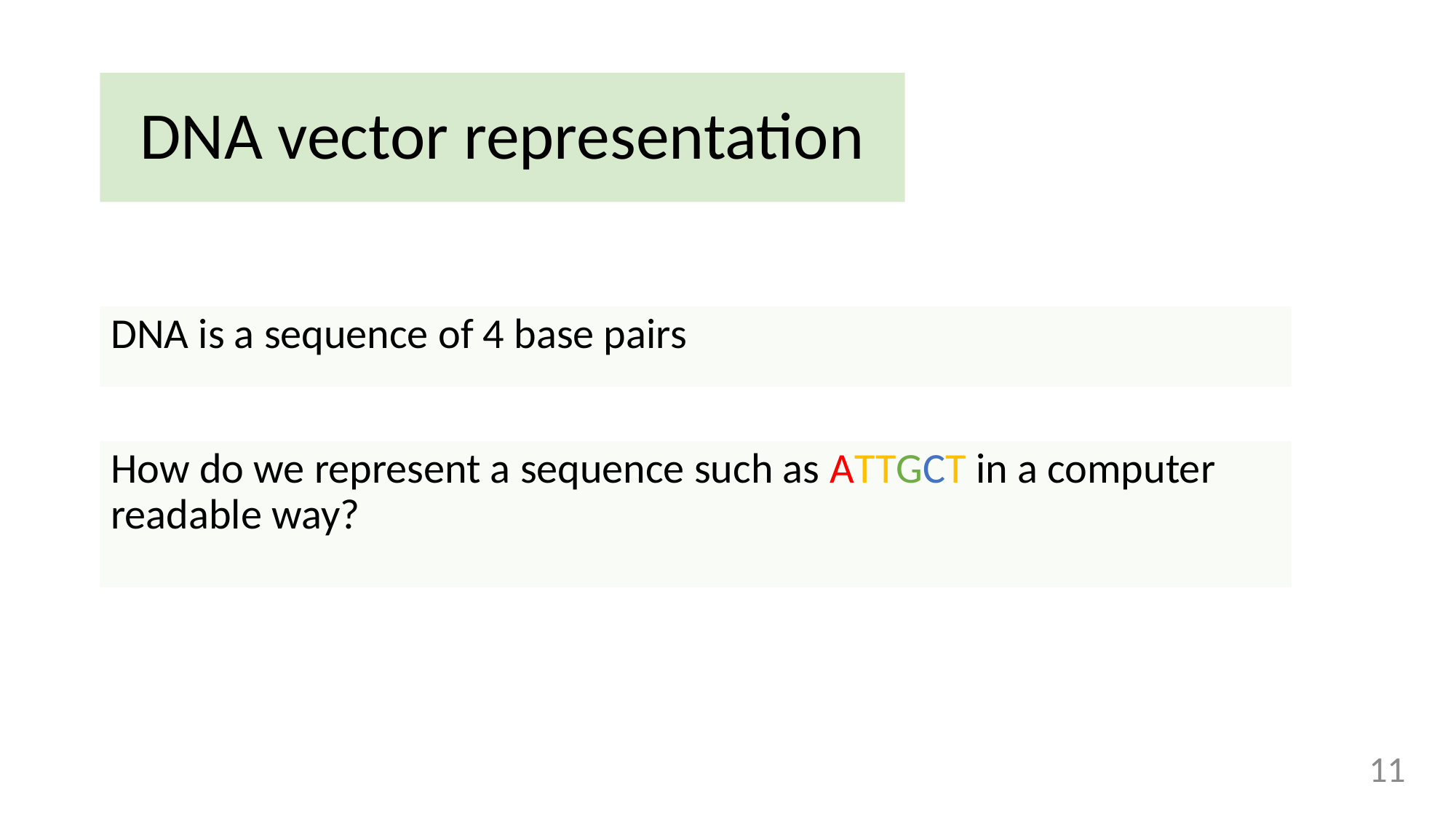

# DNA vector representation
DNA is a sequence of 4 base pairs
How do we represent a sequence such as ATTGCT in a computer readable way?
11